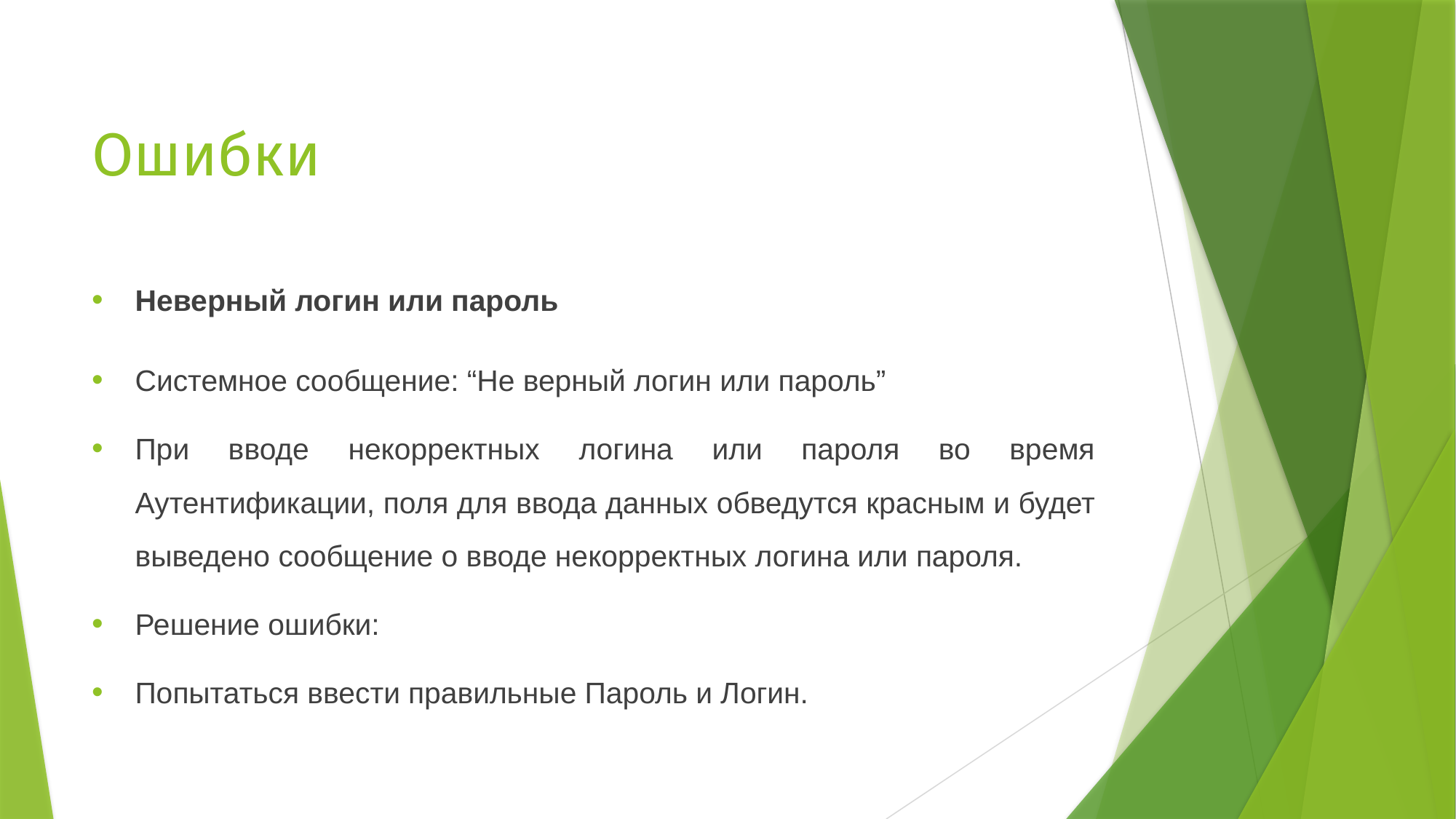

# Ошибки
Неверный логин или пароль
Системное сообщение: “Не верный логин или пароль”
При вводе некорректных логина или пароля во время Аутентификации, поля для ввода данных обведутся красным и будет выведено сообщение о вводе некорректных логина или пароля.
Решение ошибки:
Попытаться ввести правильные Пароль и Логин.